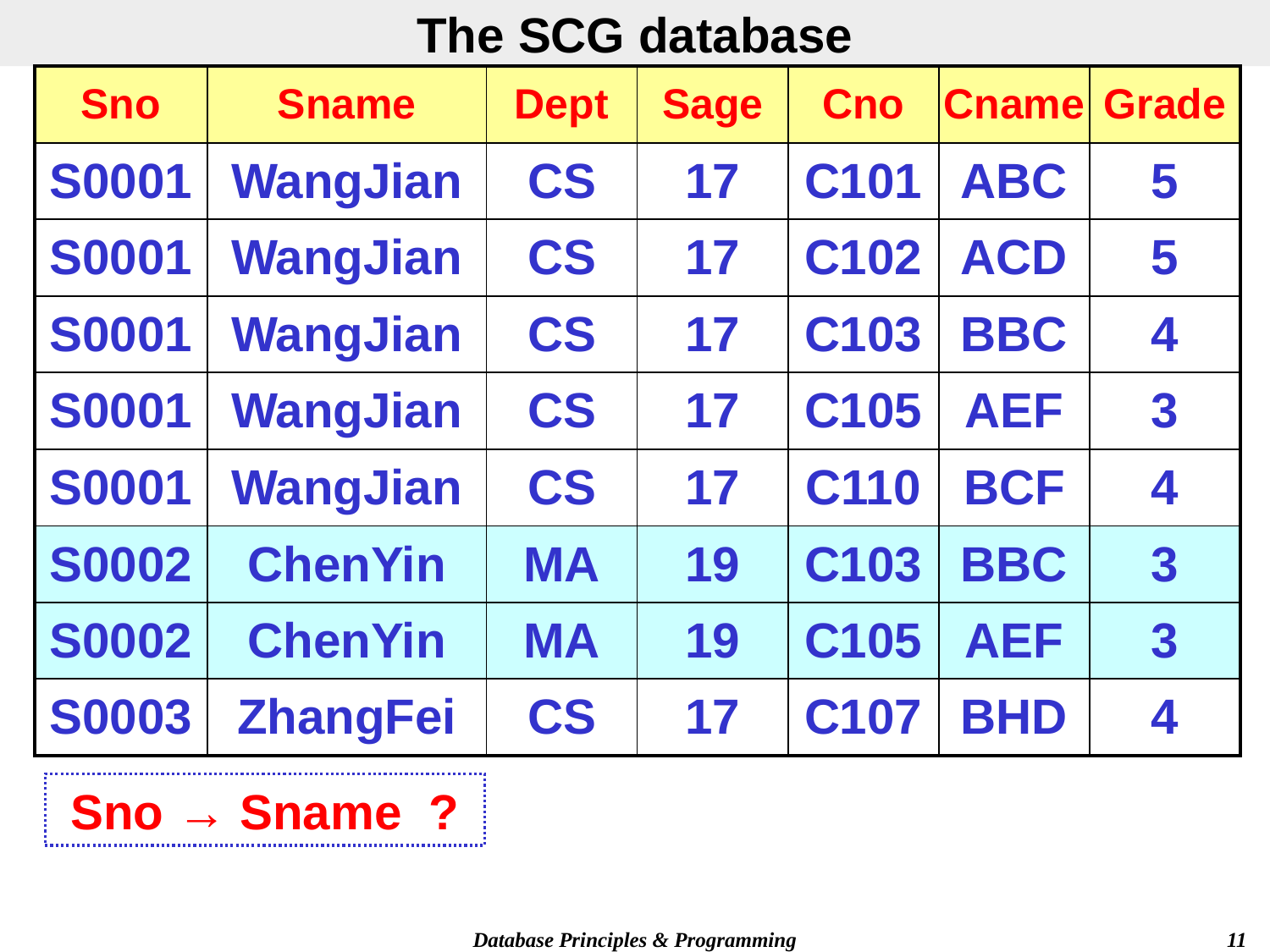

# The SCG database
| Sno | Sname | Dept | Sage | Cno | Cname | Grade |
| --- | --- | --- | --- | --- | --- | --- |
| S0001 | WangJian | CS | 17 | C101 | ABC | 5 |
| S0001 | WangJian | CS | 17 | C102 | ACD | 5 |
| S0001 | WangJian | CS | 17 | C103 | BBC | 4 |
| S0001 | WangJian | CS | 17 | C105 | AEF | 3 |
| S0001 | WangJian | CS | 17 | C110 | BCF | 4 |
| S0002 | ChenYin | MA | 19 | C103 | BBC | 3 |
| S0002 | ChenYin | MA | 19 | C105 | AEF | 3 |
| S0003 | ZhangFei | CS | 17 | C107 | BHD | 4 |
Sno → Sname  ?

Database Principles & Programming
11